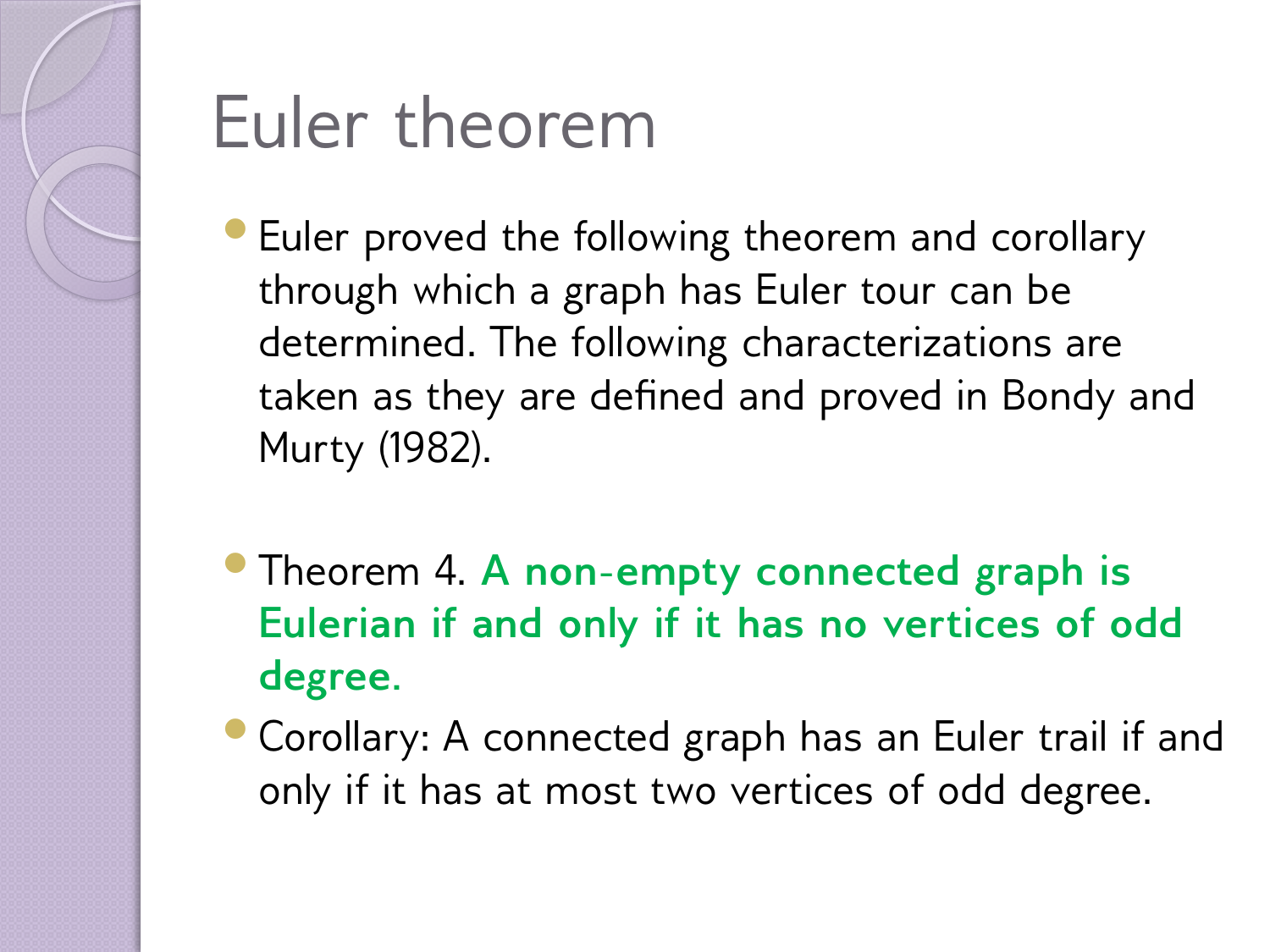

# Euler theorem
Euler proved the following theorem and corollary through which a graph has Euler tour can be determined. The following characterizations are taken as they are defined and proved in Bondy and Murty (1982).

Theorem 4. A non-empty connected graph is Eulerian if and only if it has no vertices of odd degree.
Corollary: A connected graph has an Euler trail if and only if it has at most two vertices of odd degree.